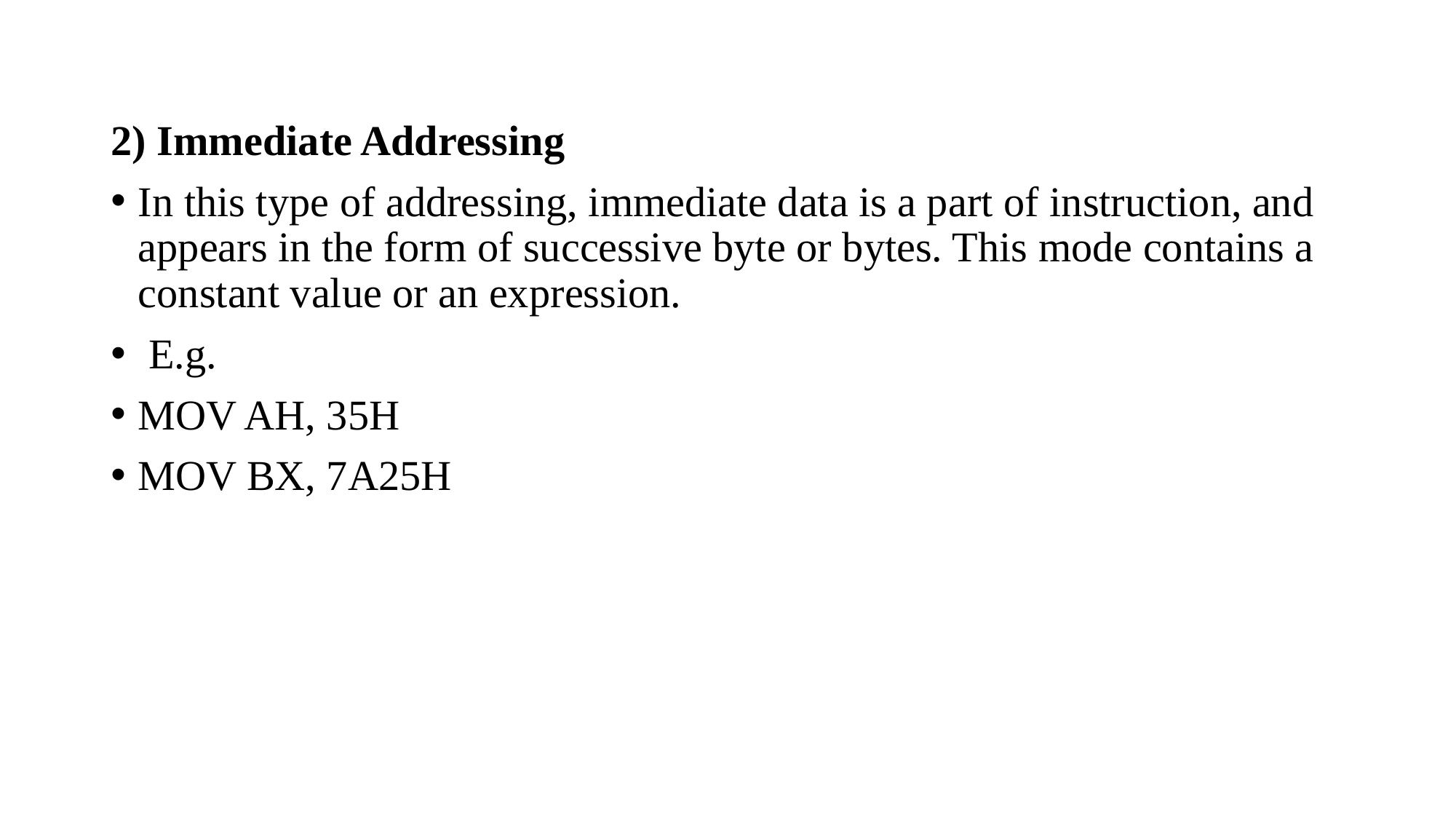

2) Immediate Addressing
In this type of addressing, immediate data is a part of instruction, and appears in the form of successive byte or bytes. This mode contains a constant value or an expression.
 E.g.
MOV AH, 35H
MOV BX, 7A25H